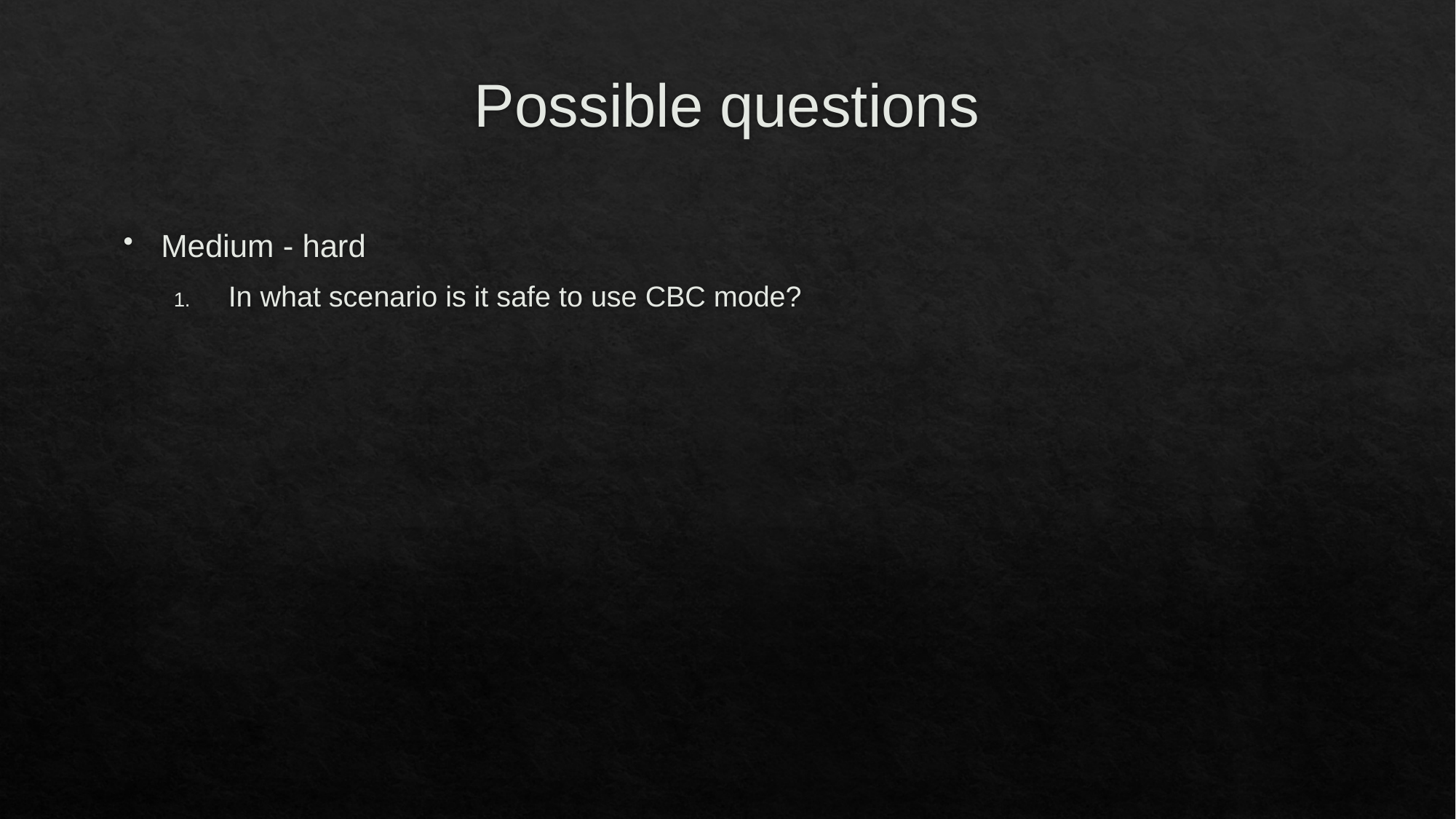

# Possible questions
Medium - hard
In what scenario is it safe to use CBC mode?